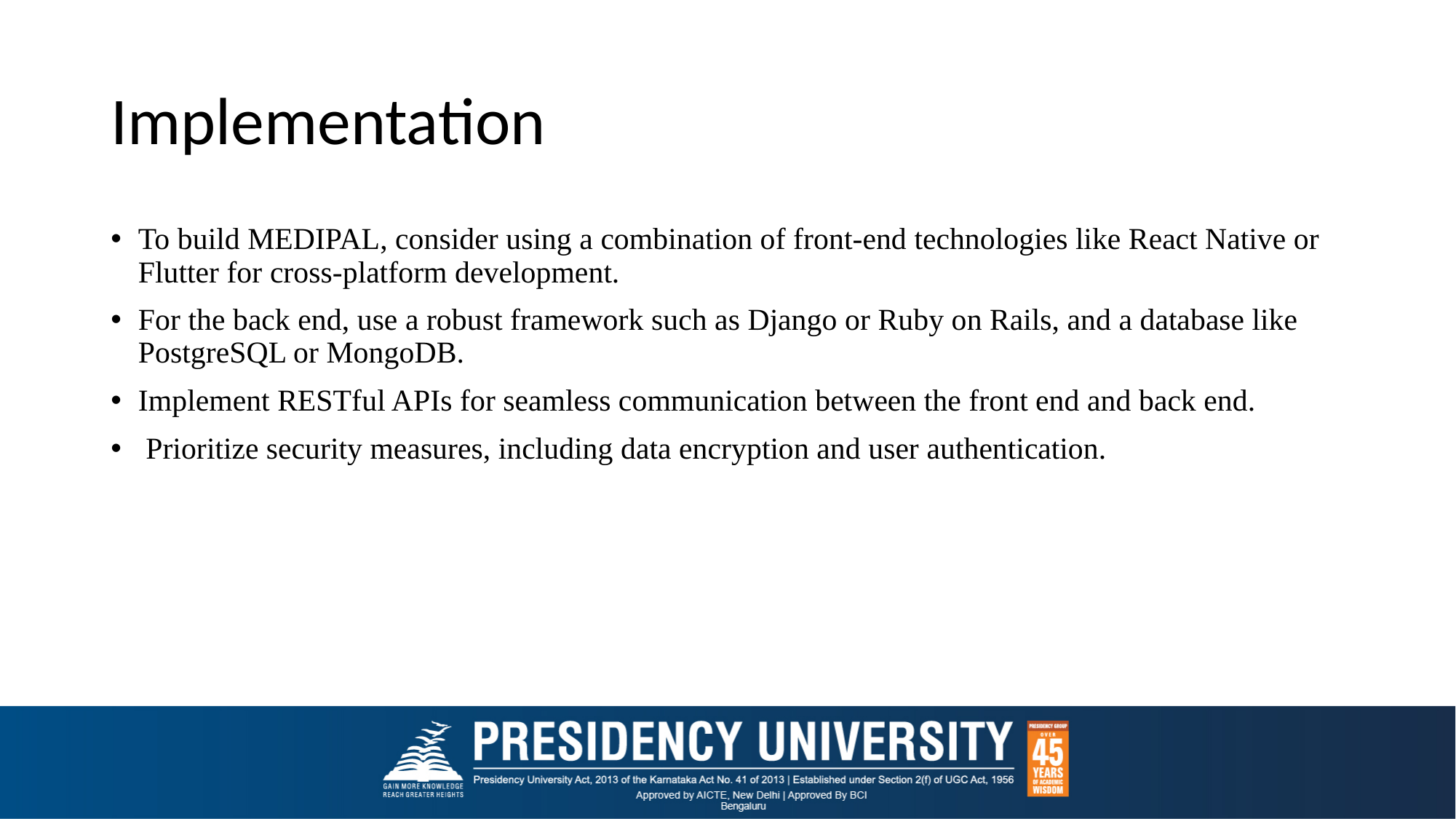

# Implementation
To build MEDIPAL, consider using a combination of front-end technologies like React Native or Flutter for cross-platform development.
For the back end, use a robust framework such as Django or Ruby on Rails, and a database like PostgreSQL or MongoDB.
Implement RESTful APIs for seamless communication between the front end and back end.
 Prioritize security measures, including data encryption and user authentication.